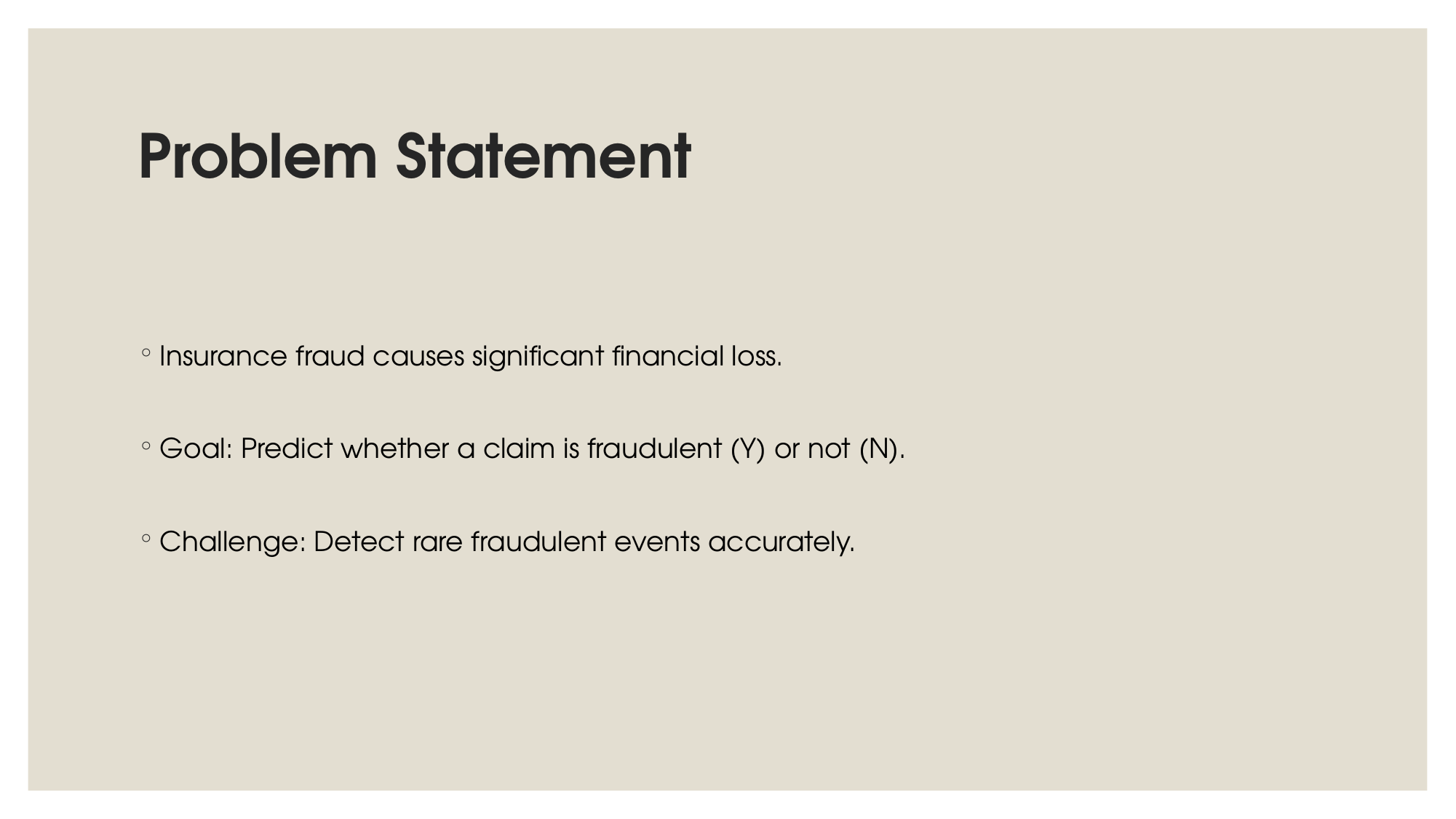

# Problem Statement
Insurance fraud causes significant financial loss.

Goal: Predict whether a claim is fraudulent (Y) or not (N).

Challenge: Detect rare fraudulent events accurately.